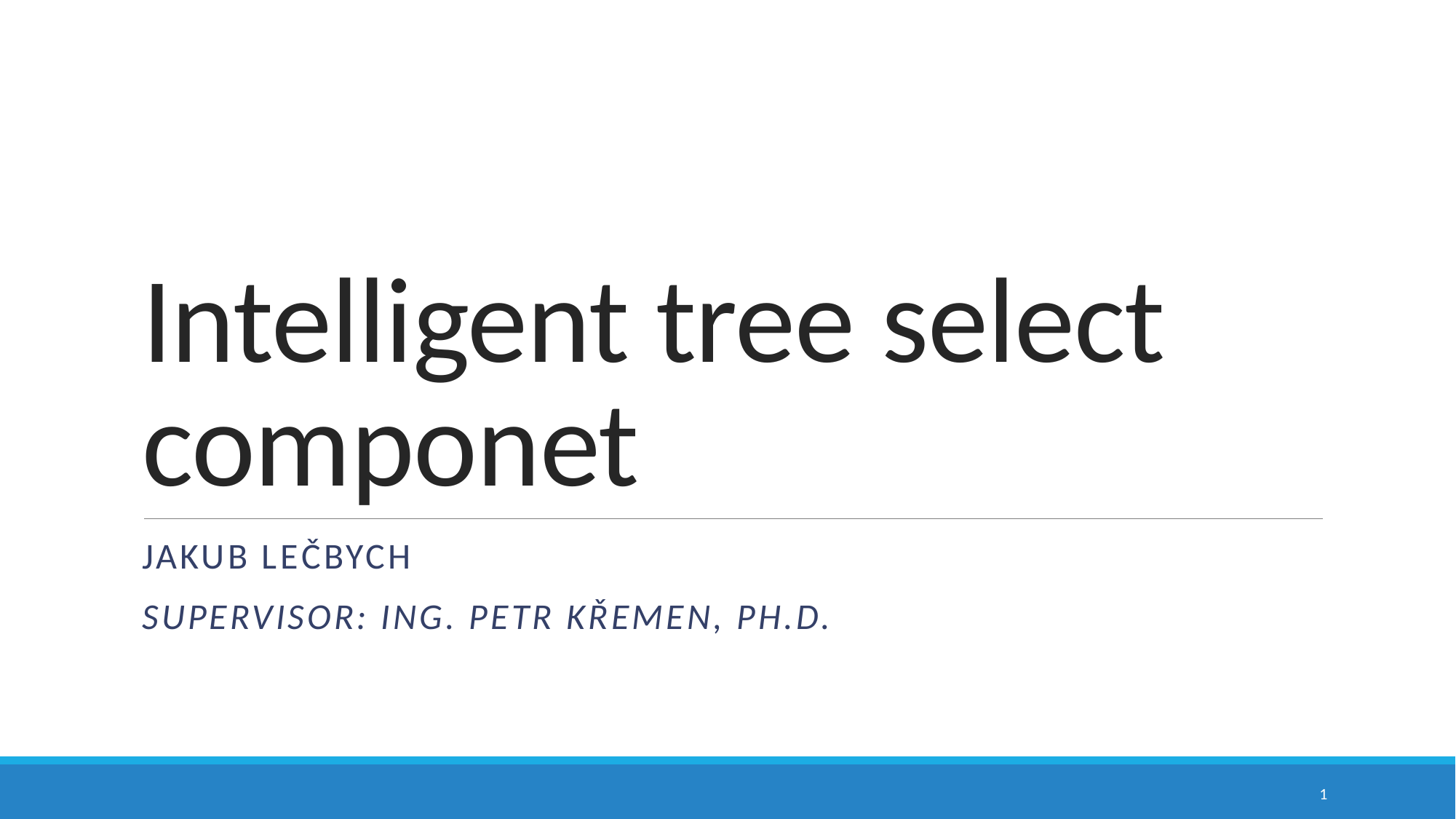

# Intelligent tree select componet
Jakub Lečbych
Supervisor: Ing. Petr Křemen, Ph.D.

1